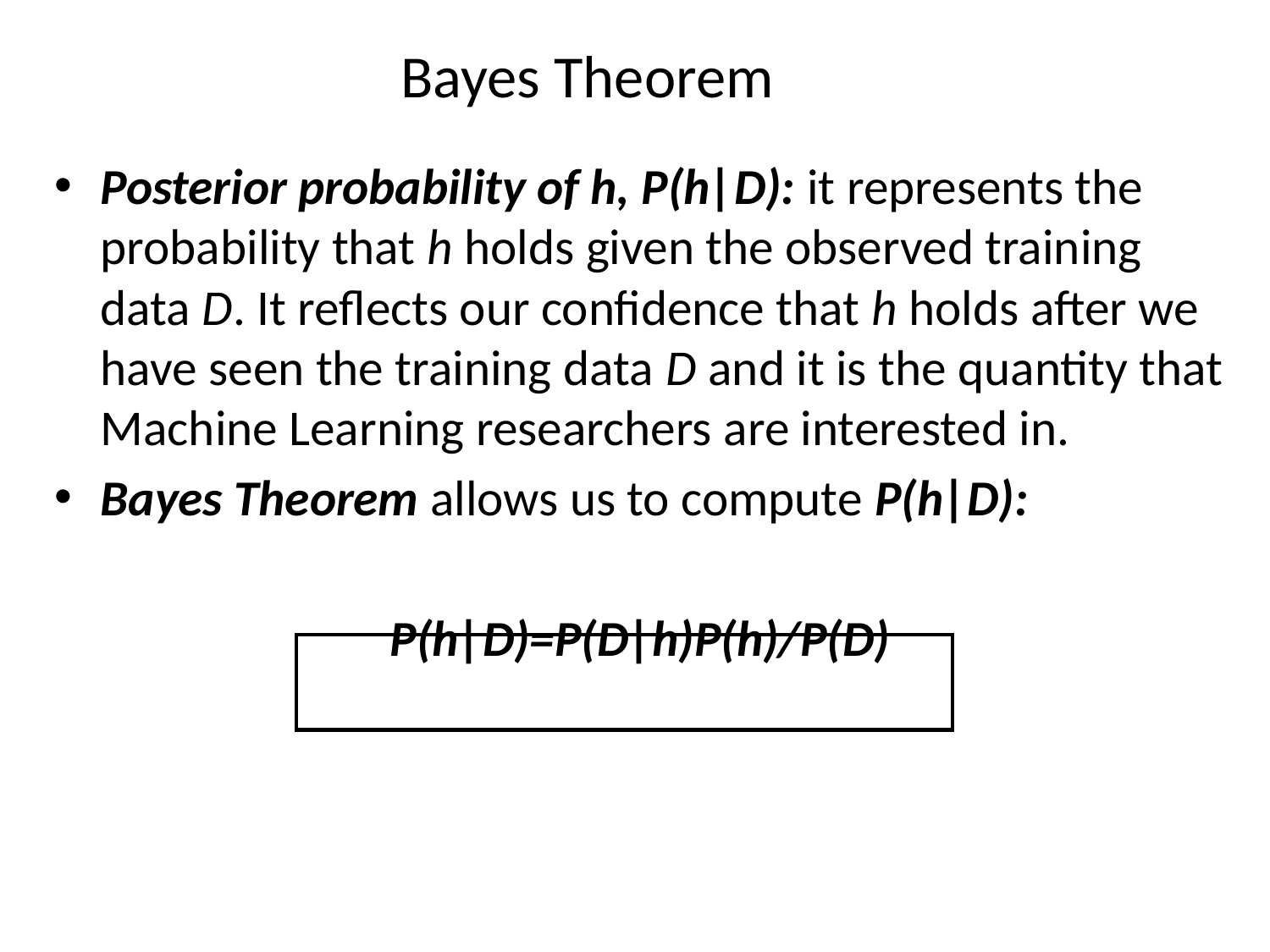

# Bayes Theorem
Posterior probability of h, P(h|D): it represents the probability that h holds given the observed training data D. It reflects our confidence that h holds after we have seen the training data D and it is the quantity that Machine Learning researchers are interested in.
Bayes Theorem allows us to compute P(h|D):

P(h|D)=P(D|h)P(h)/P(D)